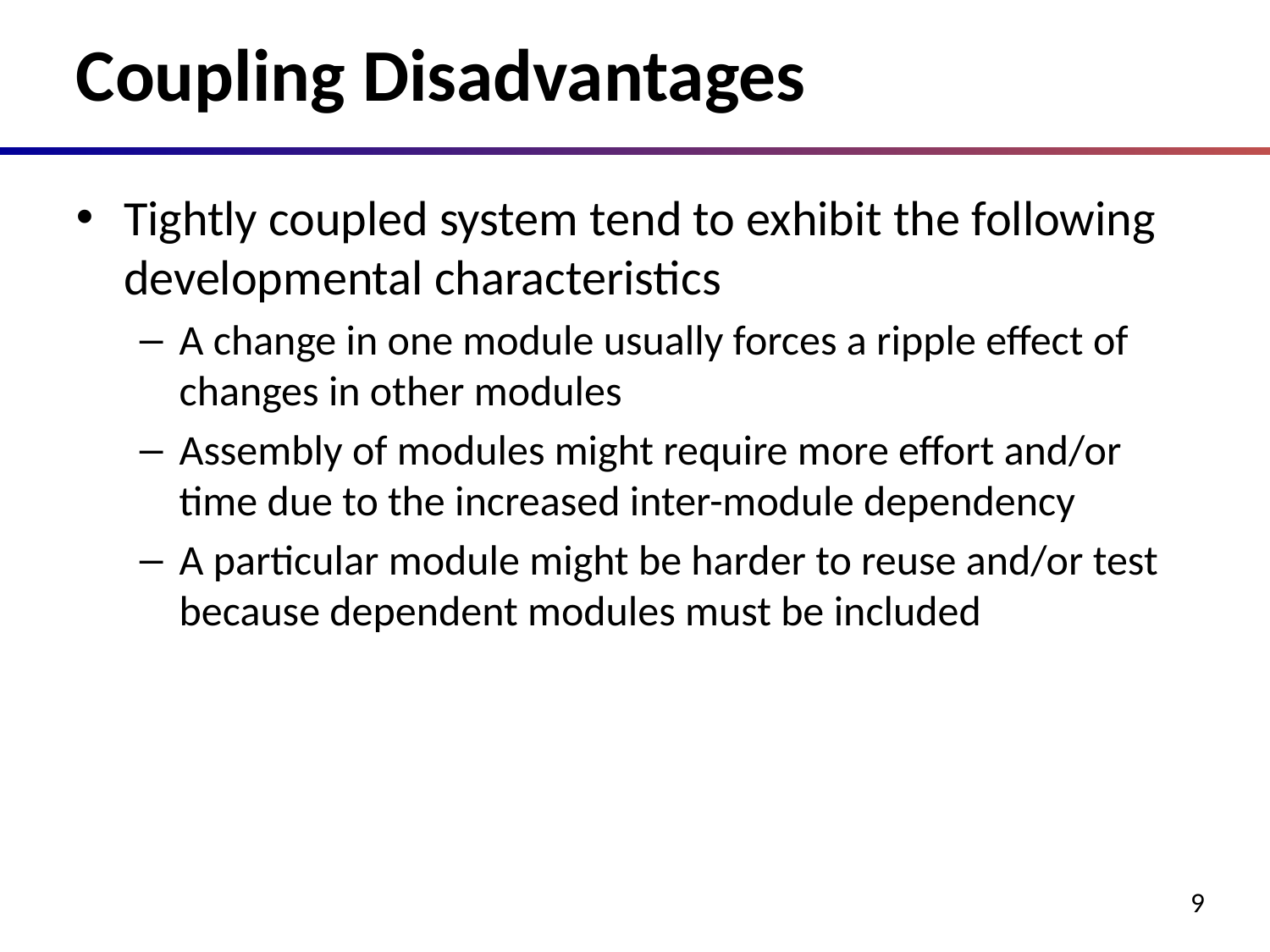

# Coupling Disadvantages
Tightly coupled system tend to exhibit the following developmental characteristics
A change in one module usually forces a ripple effect of changes in other modules
Assembly of modules might require more effort and/or time due to the increased inter-module dependency
A particular module might be harder to reuse and/or test because dependent modules must be included